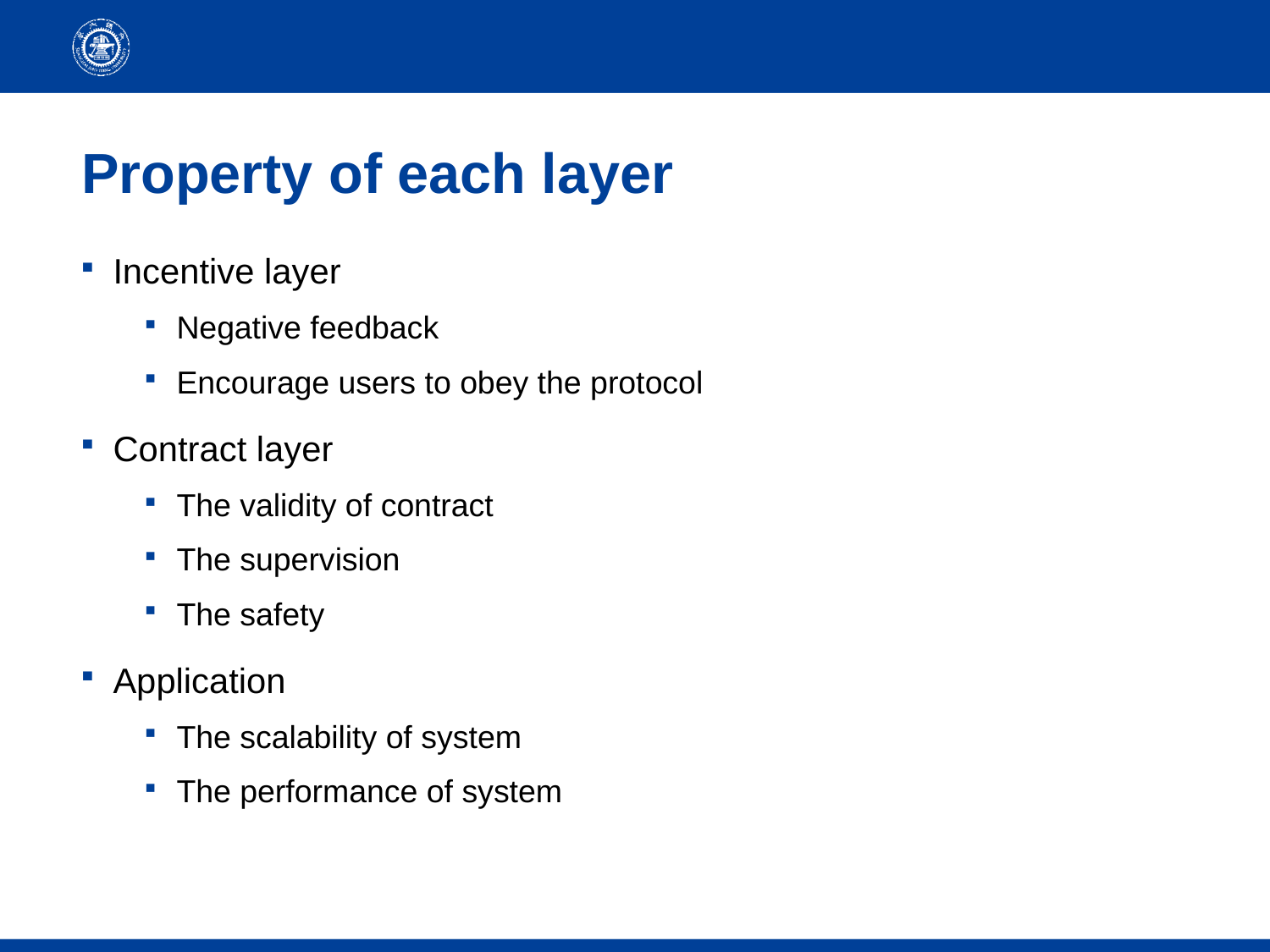

# Property of each layer
Incentive layer
Negative feedback
Encourage users to obey the protocol
Contract layer
The validity of contract
The supervision
The safety
Application
The scalability of system
The performance of system